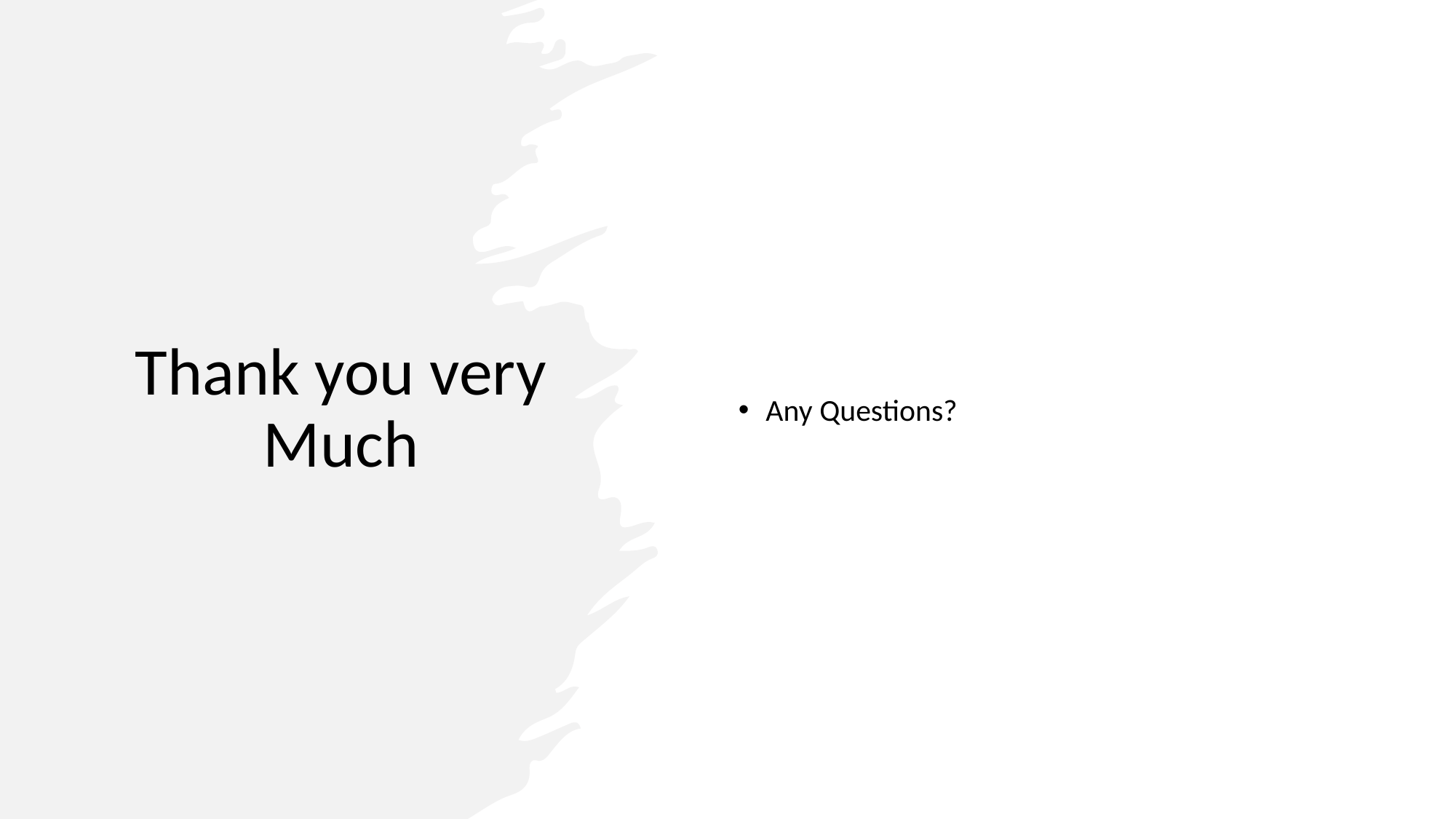

# Thank you very Much

Any Questions?